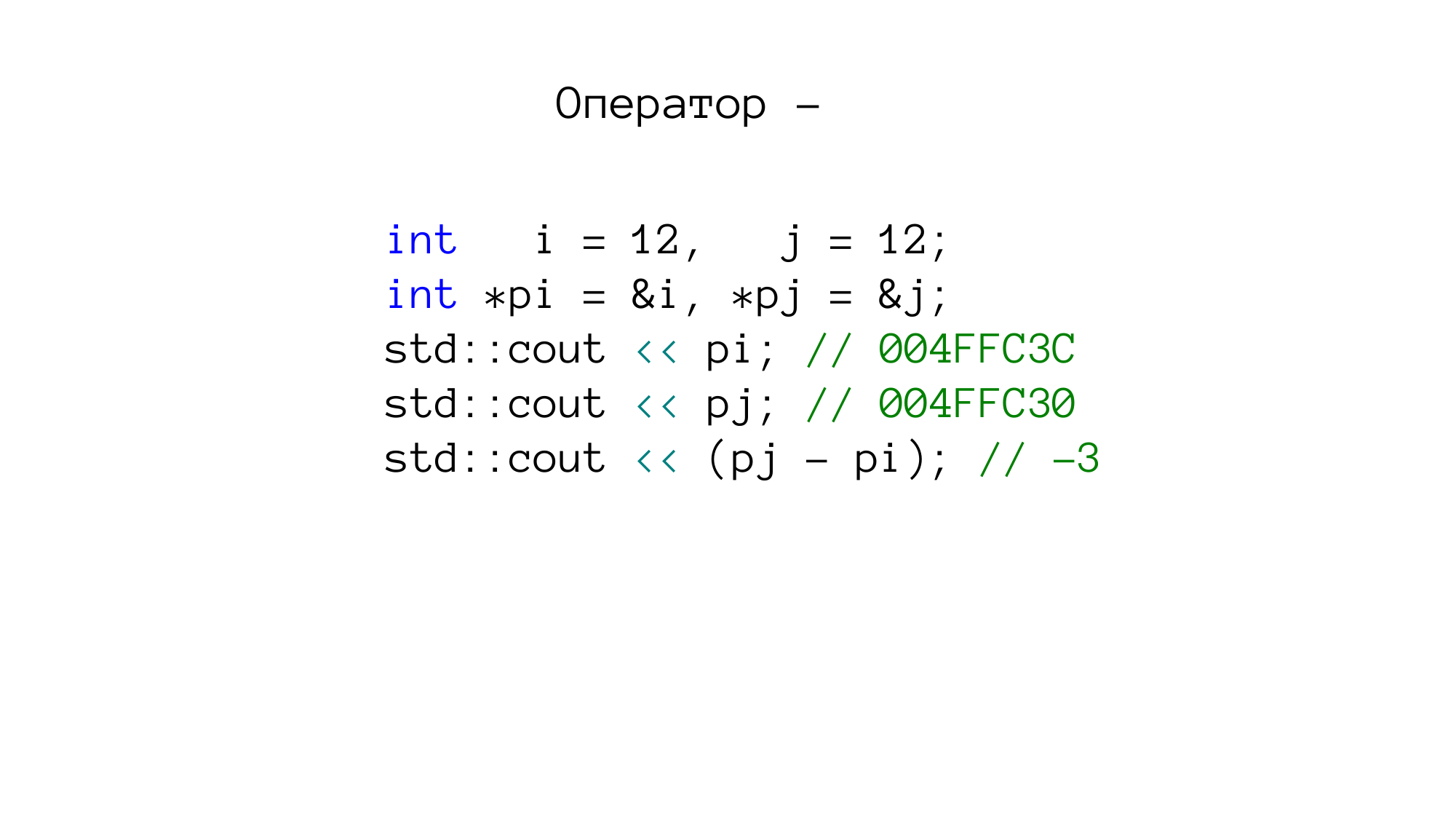

Оператор -
int   i = 12,   j = 12;
int *pi = &i, *pj = &j;
std::cout << pi; // 004FFC3C
std::cout << pj; // 004FFC30
std::cout << (pj - pi); // -3